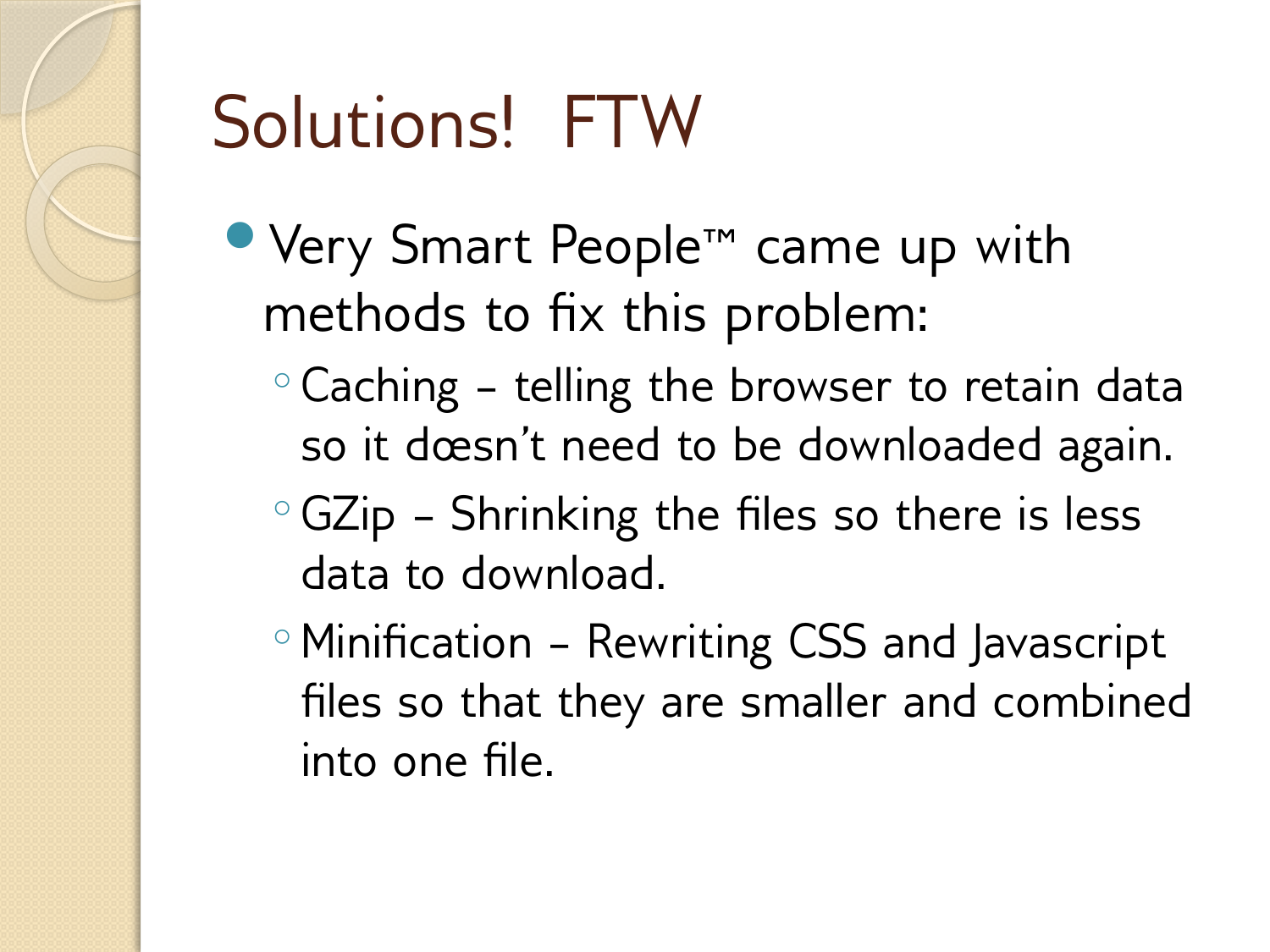

# Solutions!  FTW
Very Smart People™ came up with methods to fix this problem:
Caching – telling the browser to retain data so it doesn’t need to be downloaded again.
GZip – Shrinking the files so there is less data to download.
Minification – Rewriting CSS and Javascript files so that they are smaller and combined into one file.